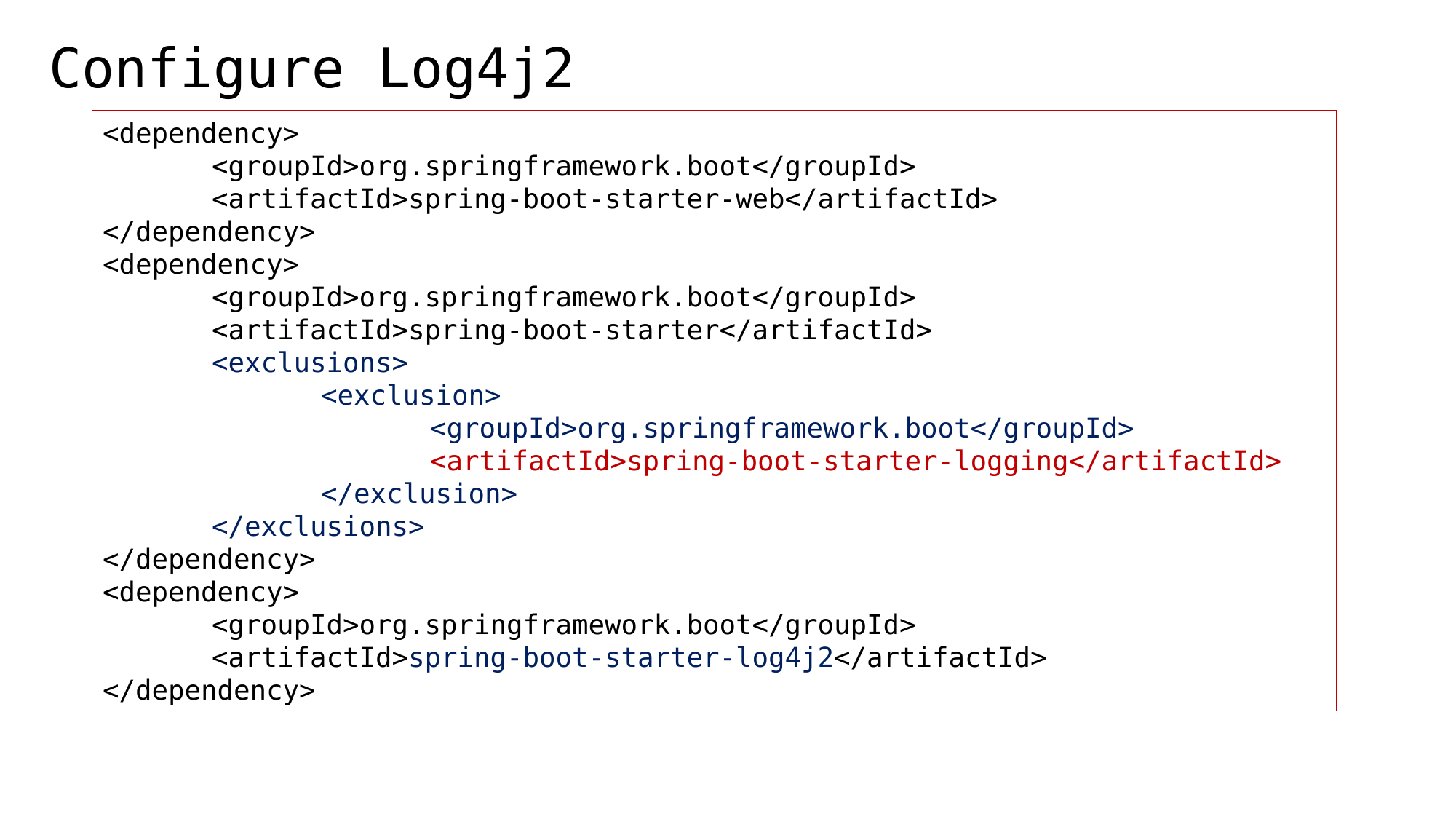

# Configure Log4j2
<dependency>
	<groupId>org.springframework.boot</groupId>
	<artifactId>spring-boot-starter-web</artifactId>
</dependency>
<dependency>
	<groupId>org.springframework.boot</groupId>
	<artifactId>spring-boot-starter</artifactId>
	<exclusions>
		<exclusion>
			<groupId>org.springframework.boot</groupId>
			<artifactId>spring-boot-starter-logging</artifactId>
		</exclusion>
	</exclusions>
</dependency>
<dependency>
	<groupId>org.springframework.boot</groupId>
	<artifactId>spring-boot-starter-log4j2</artifactId>
</dependency>